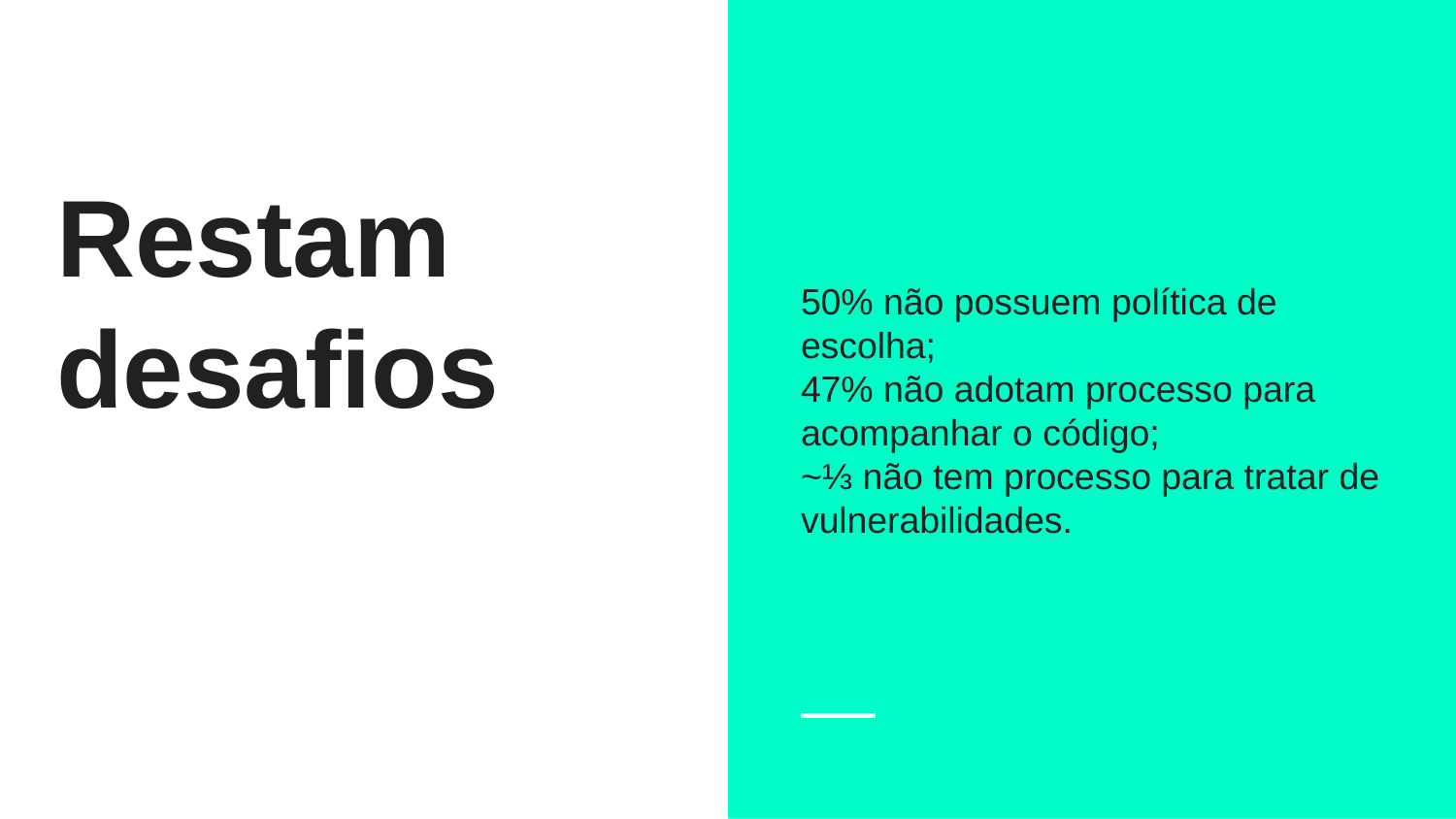

50% não possuem política de escolha;
47% não adotam processo para acompanhar o código;
~⅓ não tem processo para tratar de vulnerabilidades.
Restam desafios